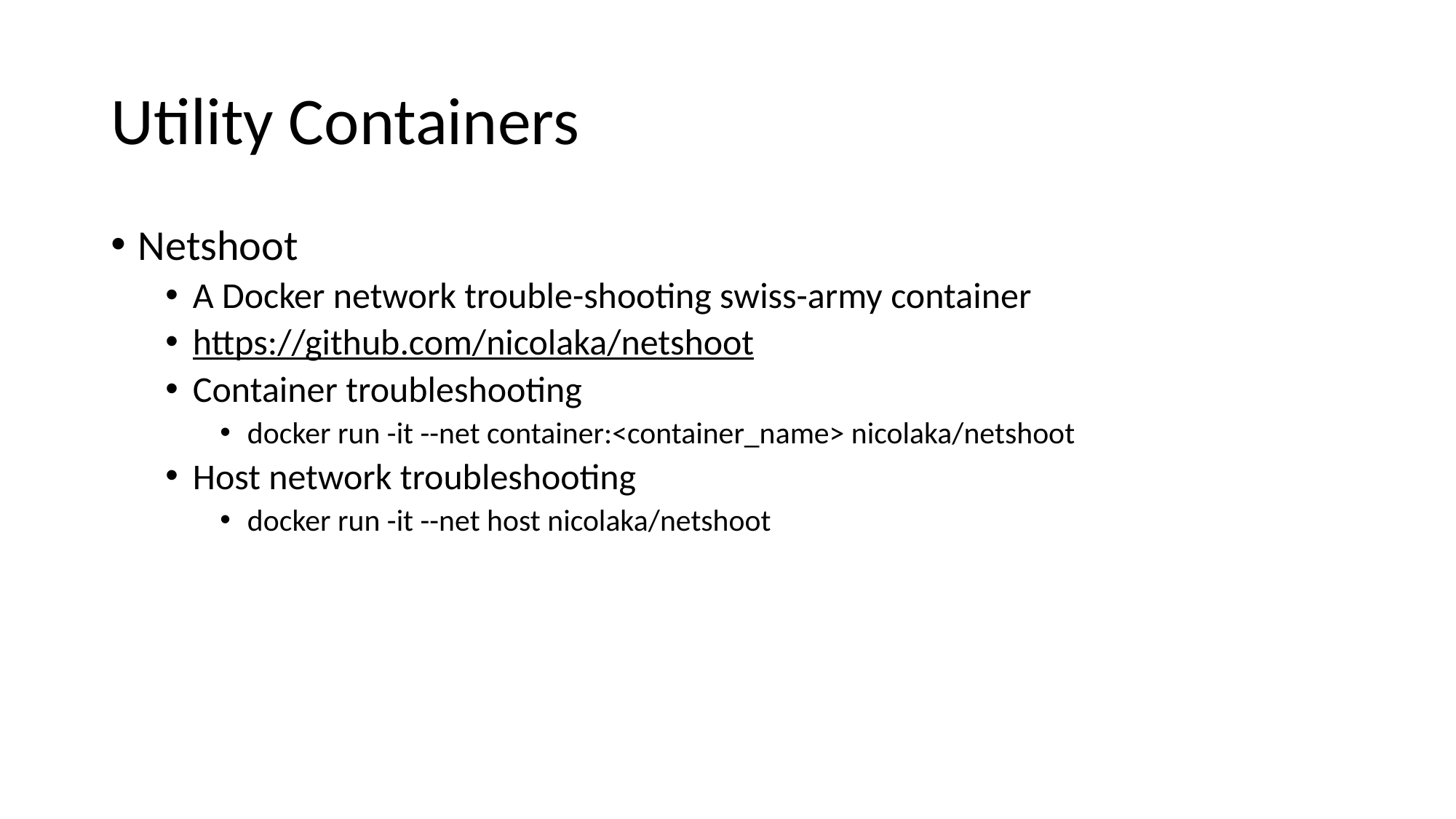

# Utility Containers
Netshoot
A Docker network trouble-shooting swiss-army container
https://github.com/nicolaka/netshoot
Container troubleshooting
docker run -it --net container:<container_name> nicolaka/netshoot
Host network troubleshooting
docker run -it --net host nicolaka/netshoot